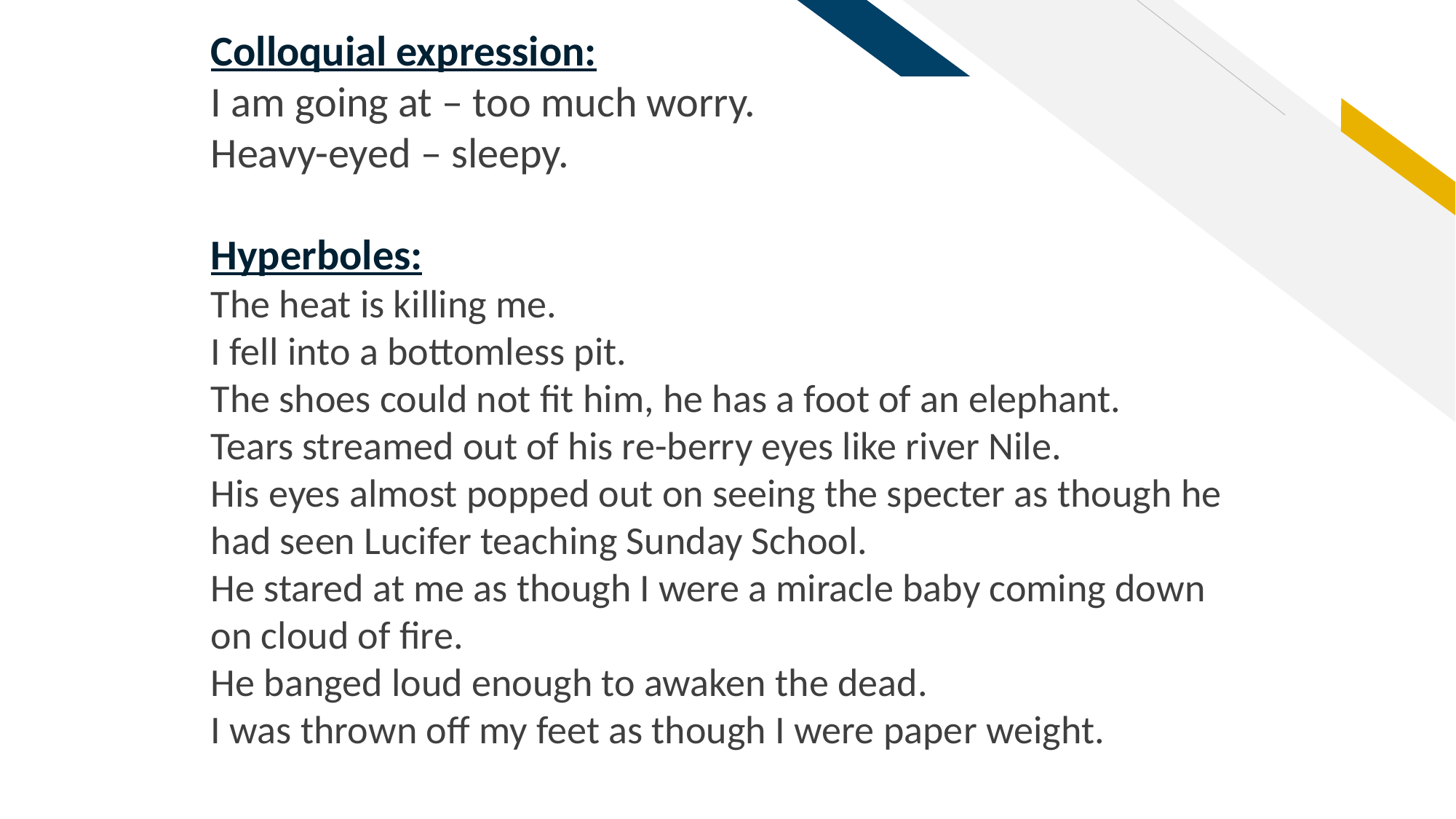

Colloquial expression:
I am going at – too much worry.
Heavy-eyed – sleepy.

Hyperboles:
The heat is killing me.
I fell into a bottomless pit.
The shoes could not fit him, he has a foot of an elephant.
Tears streamed out of his re-berry eyes like river Nile.
His eyes almost popped out on seeing the specter as though he had seen Lucifer teaching Sunday School.
He stared at me as though I were a miracle baby coming down on cloud of fire.
He banged loud enough to awaken the dead.
I was thrown off my feet as though I were paper weight.